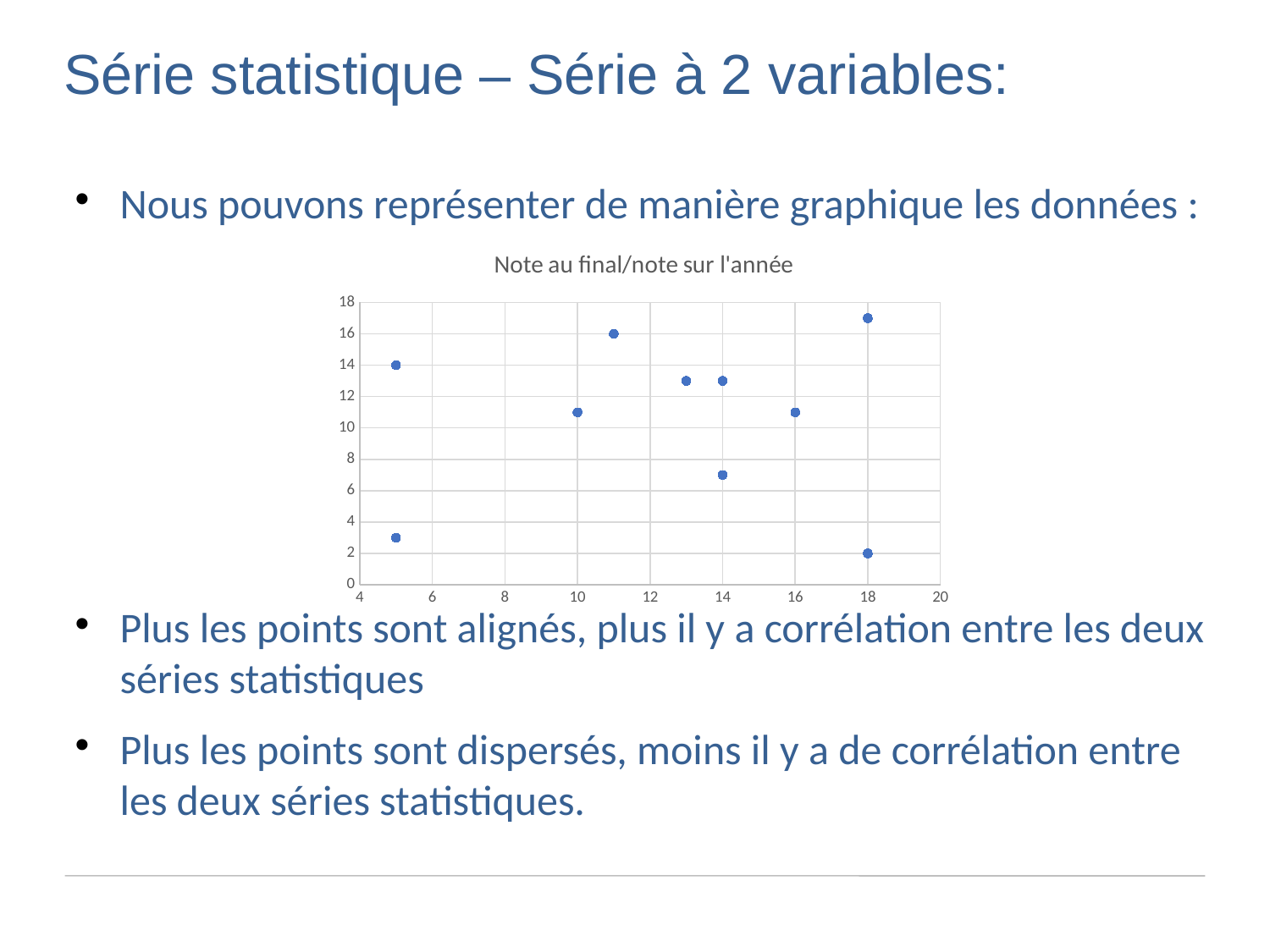

Série statistique – Série à 2 variables:
Nous pouvons représenter de manière graphique les données :

Plus les points sont alignés, plus il y a corrélation entre les deux séries statistiques
Plus les points sont dispersés, moins il y a de corrélation entre les deux séries statistiques.

### Chart: Note au final/note sur l'année

| Category | Note au final |
|---|---|